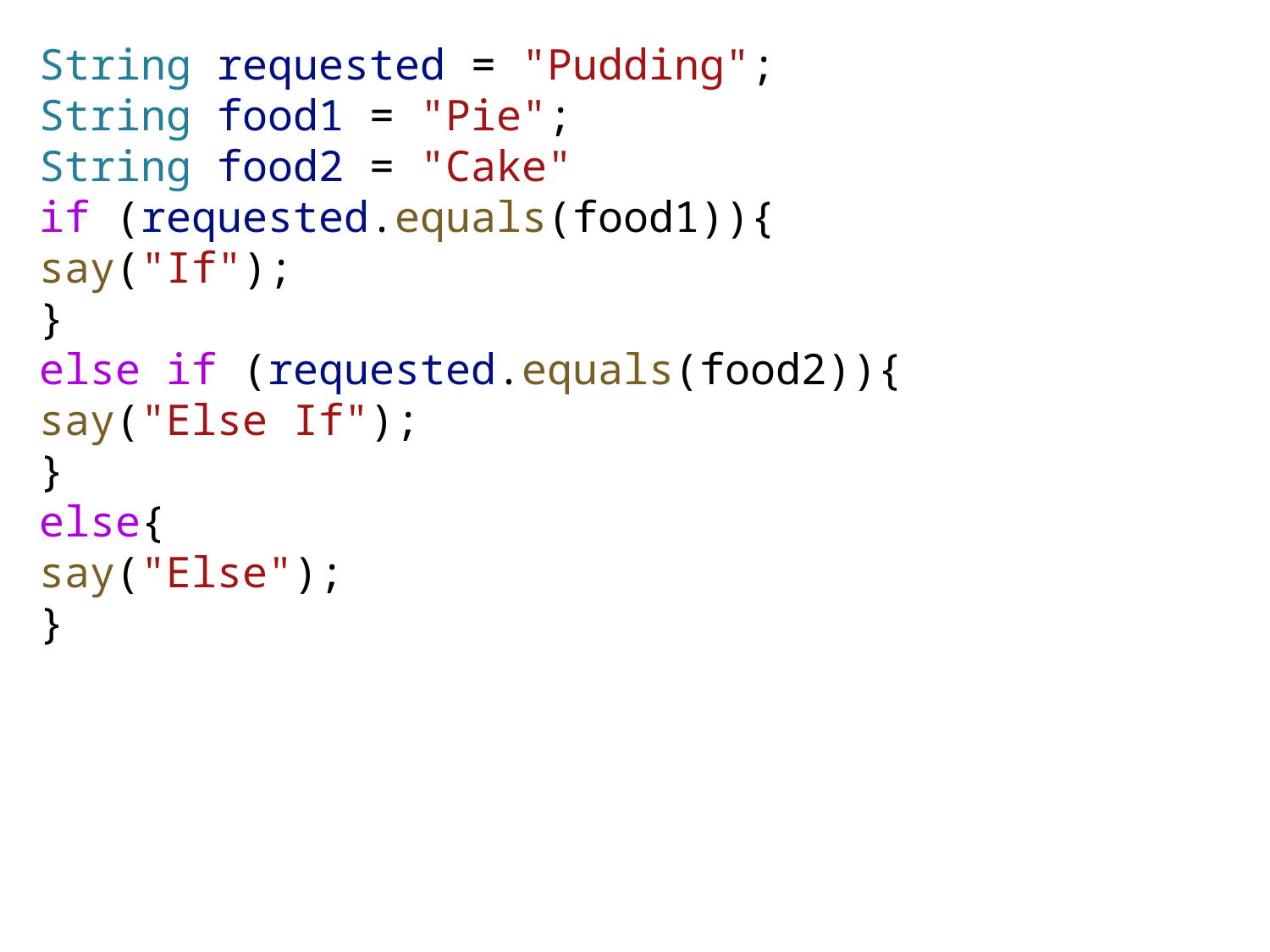

String requested = "Pudding";
String food1 = "Pie";
String food2 = "Cake"
if (requested.equals(food1)){
say("If");
}
else if (requested.equals(food2)){
say("Else If");
}
else{
say("Else");
}